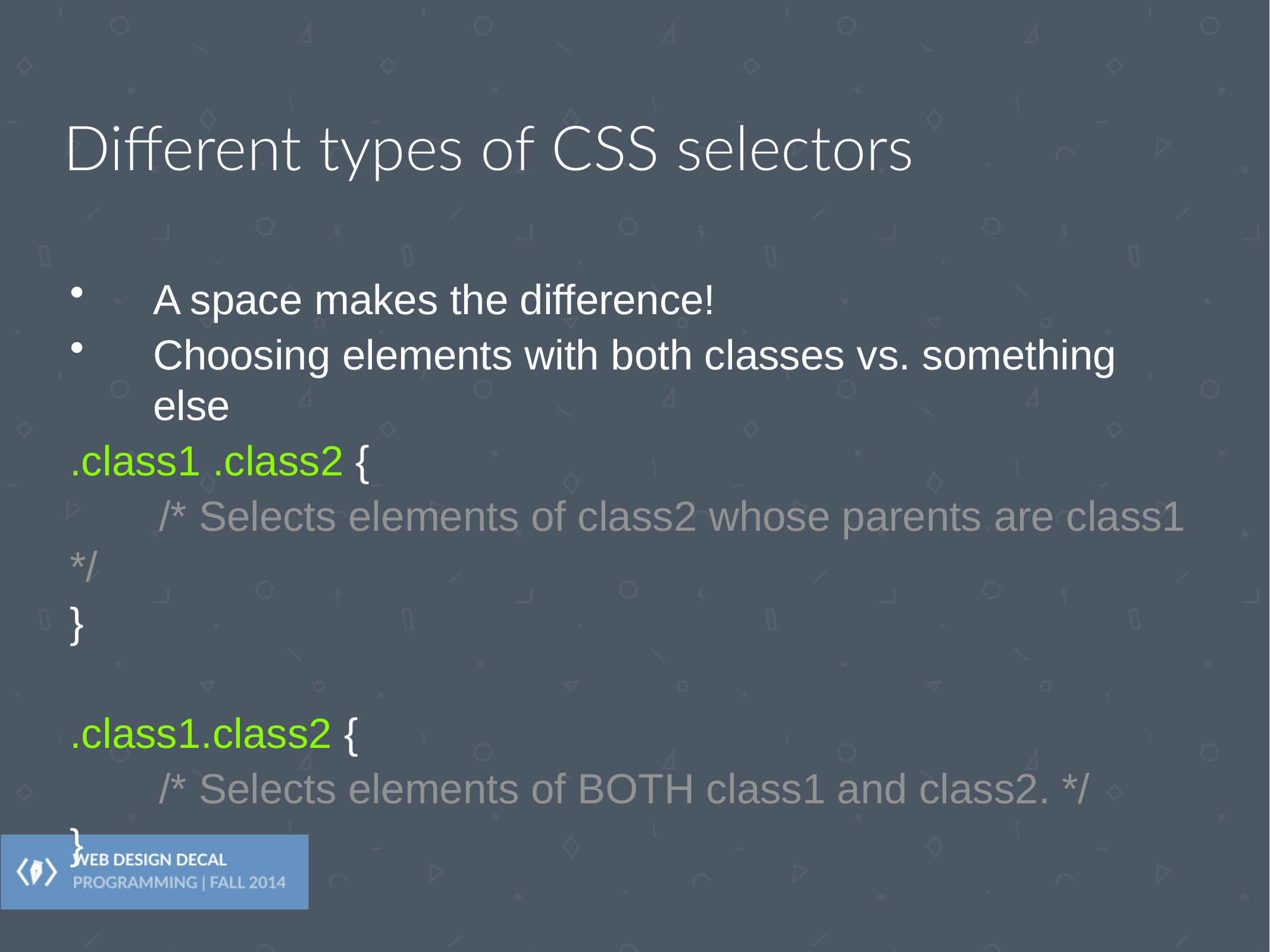

# Different types of CSS selectors
A space makes the difference!
Choosing elements with both classes vs. something else
.class1 .class2 {
	/* Selects elements of class2 whose parents are class1 */
}

.class1.class2 {
	/* Selects elements of BOTH class1 and class2. */
}